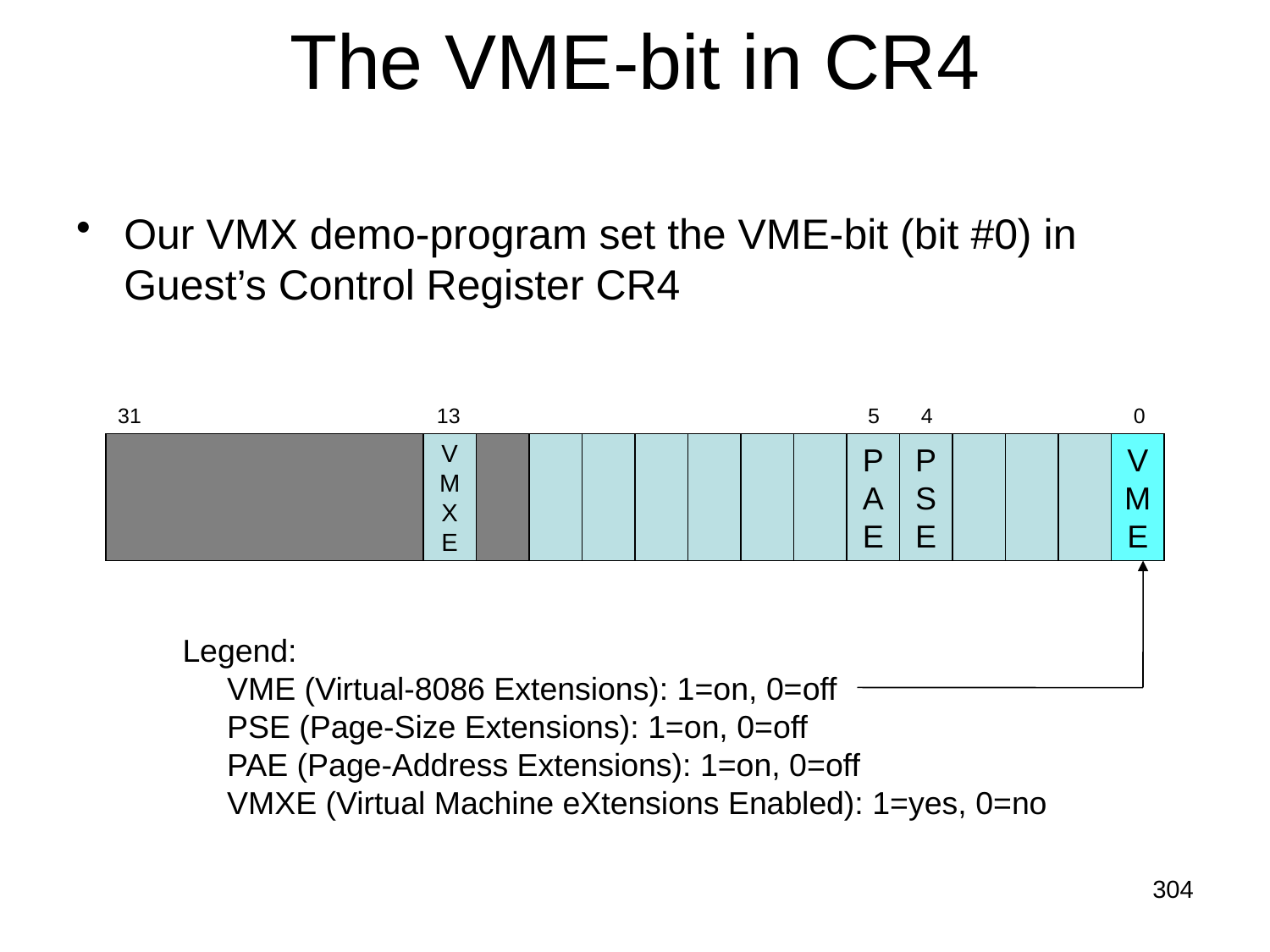

# The VME-bit in CR4
Our VMX demo-program set the VME-bit (bit #0) in Guest’s Control Register CR4
31                                                  13                                                                     5       4                                  0

V
M
X
E

P
A
E
P
S
E

V
M
E

Legend:
     VME (Virtual-8086 Extensions): 1=on, 0=off
     PSE (Page-Size Extensions): 1=on, 0=off
     PAE (Page-Address Extensions): 1=on, 0=off
     VMXE (Virtual Machine eXtensions Enabled): 1=yes, 0=no

304